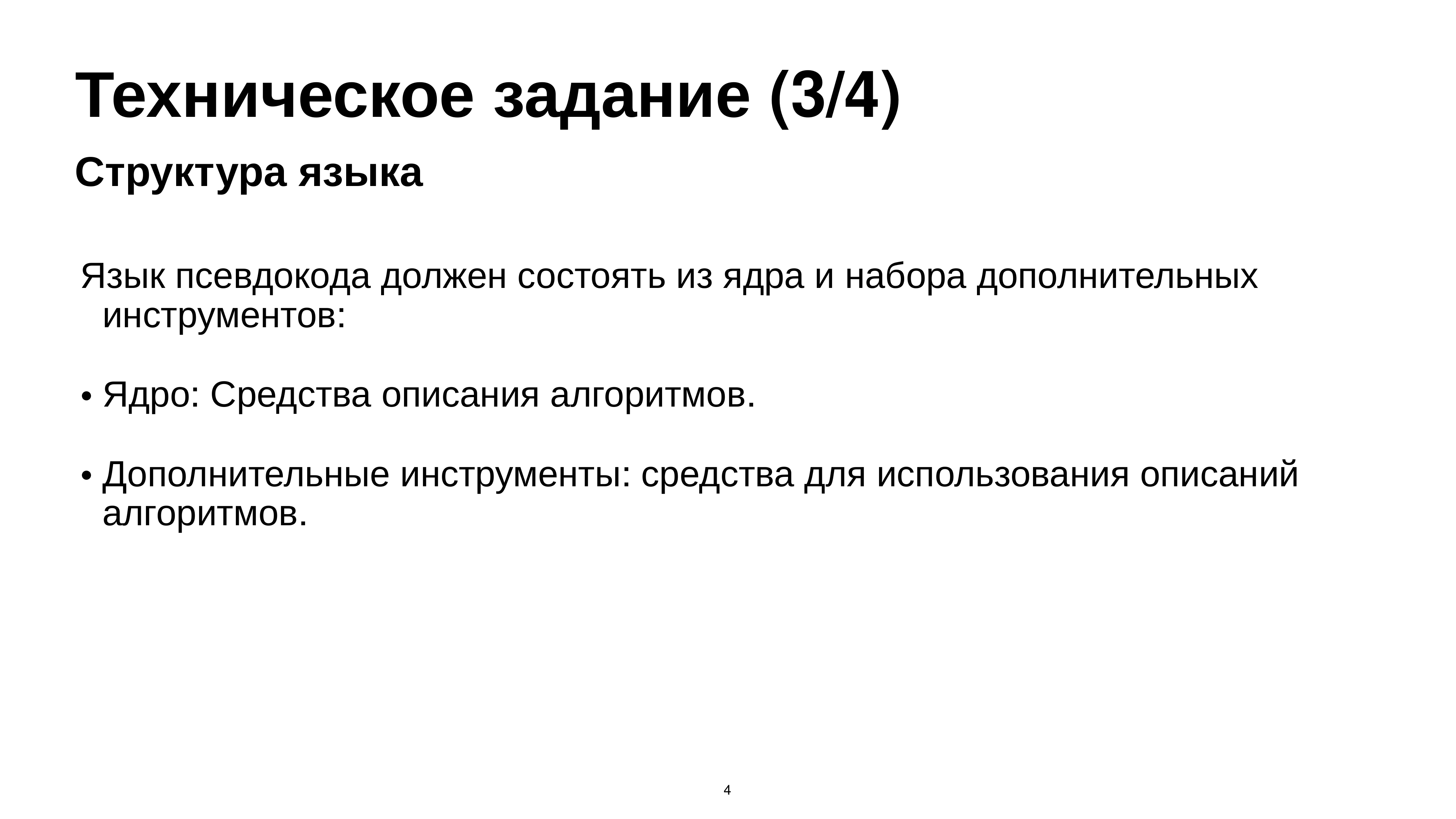

# Техническое задание (3/4)
Структура языка
Язык псевдокода должен состоять из ядра и набора дополнительных инструментов:
Ядро: Средства описания алгоритмов.
Дополнительные инструменты: средства для использования описаний алгоритмов.
4